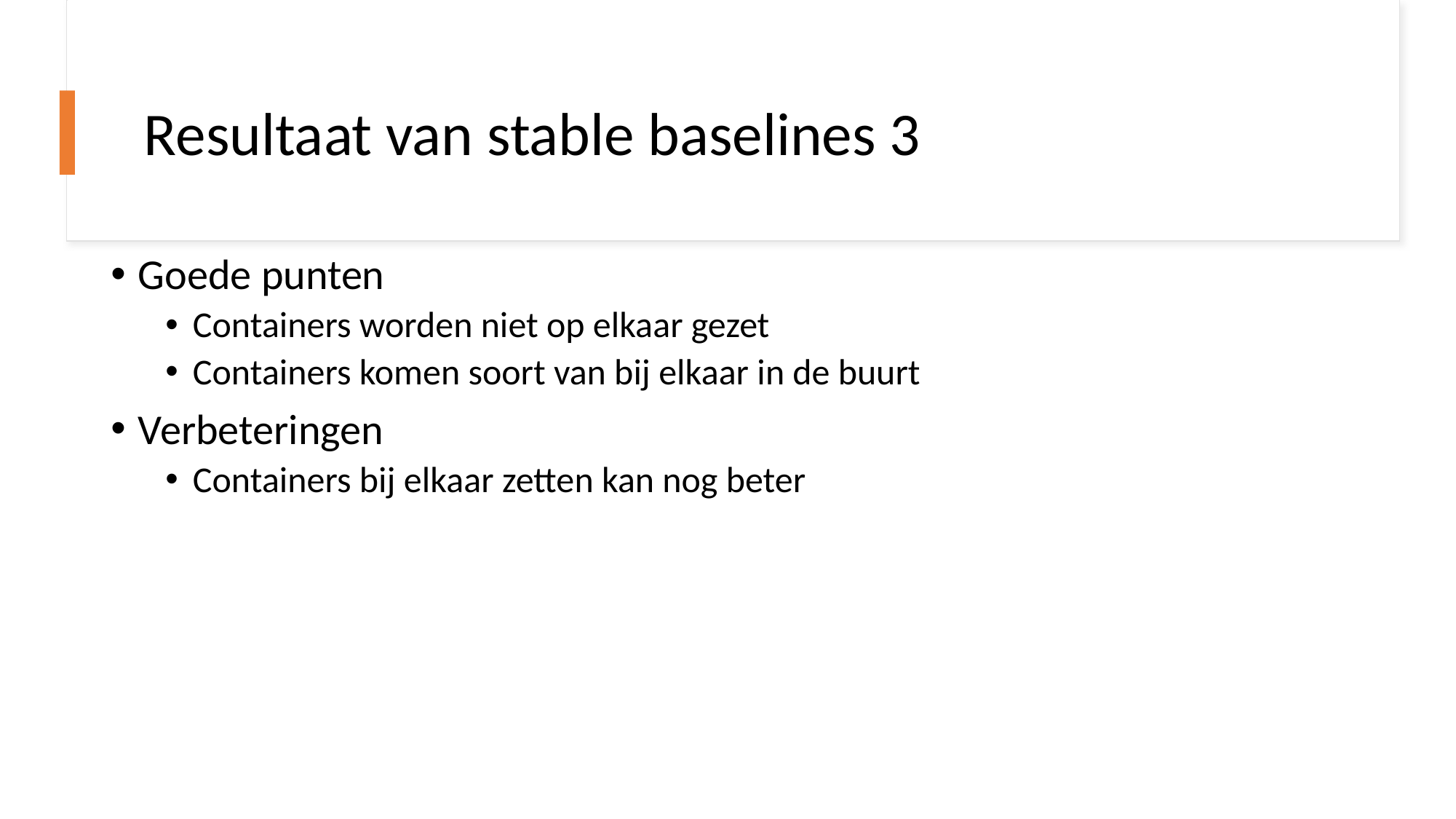

# Resultaat van stable baselines 3

Goede punten
Containers worden niet op elkaar gezet
Containers komen soort van bij elkaar in de buurt
Verbeteringen
Containers bij elkaar zetten kan nog beter